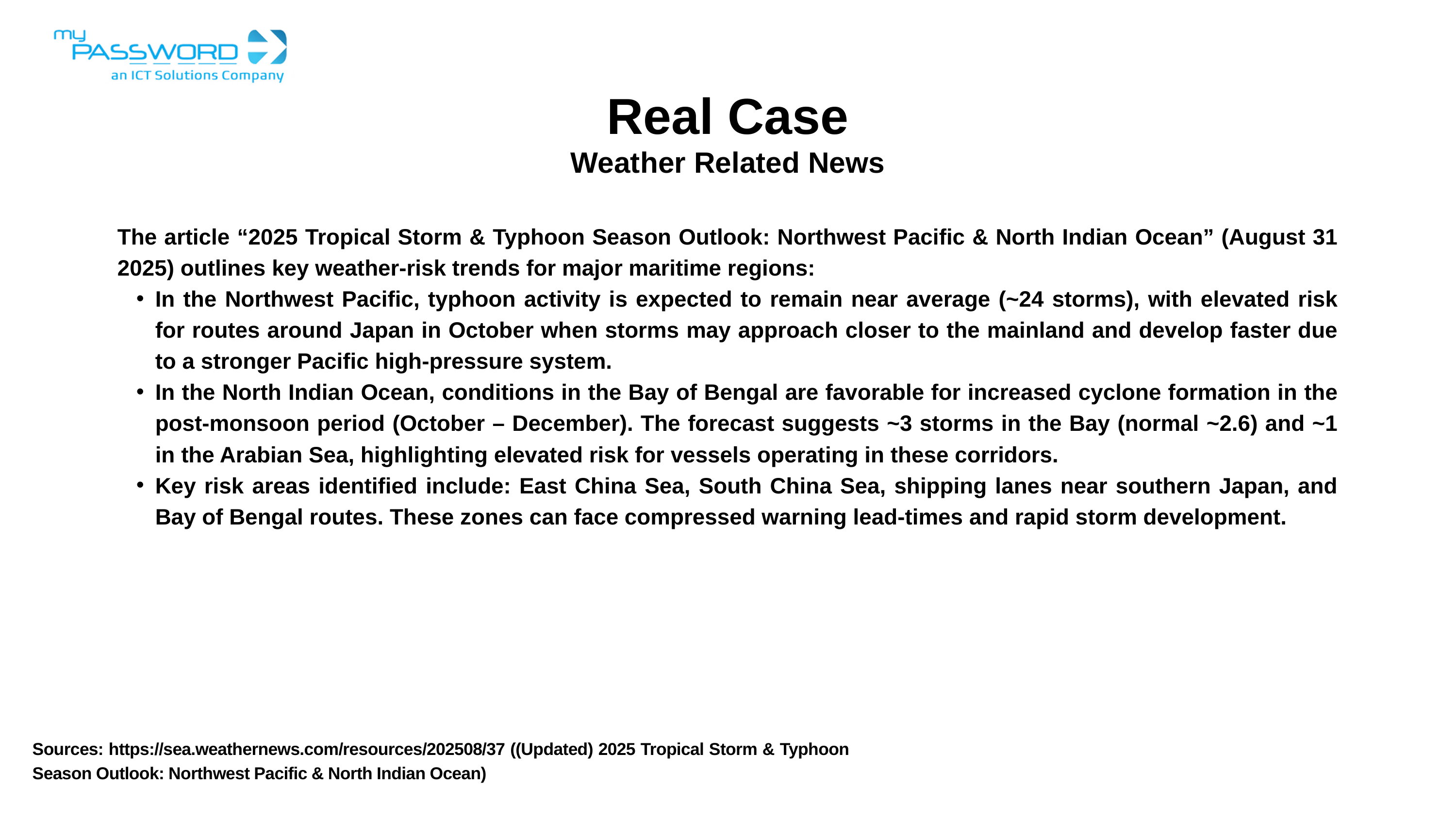

Real Case
Weather Related News
The article “2025 Tropical Storm & Typhoon Season Outlook: Northwest Pacific & North Indian Ocean” (August 31 2025) outlines key weather-risk trends for major maritime regions:
In the Northwest Pacific, typhoon activity is expected to remain near average (~24 storms), with elevated risk for routes around Japan in October when storms may approach closer to the mainland and develop faster due to a stronger Pacific high-pressure system.
In the North Indian Ocean, conditions in the Bay of Bengal are favorable for increased cyclone formation in the post-monsoon period (October – December). The forecast suggests ~3 storms in the Bay (normal ~2.6) and ~1 in the Arabian Sea, highlighting elevated risk for vessels operating in these corridors.
Key risk areas identified include: East China Sea, South China Sea, shipping lanes near southern Japan, and Bay of Bengal routes. These zones can face compressed warning lead-times and rapid storm development.

Sources: https://sea.weathernews.com/resources/202508/37 ((Updated) 2025 Tropical Storm & Typhoon Season Outlook: Northwest Pacific & North Indian Ocean)